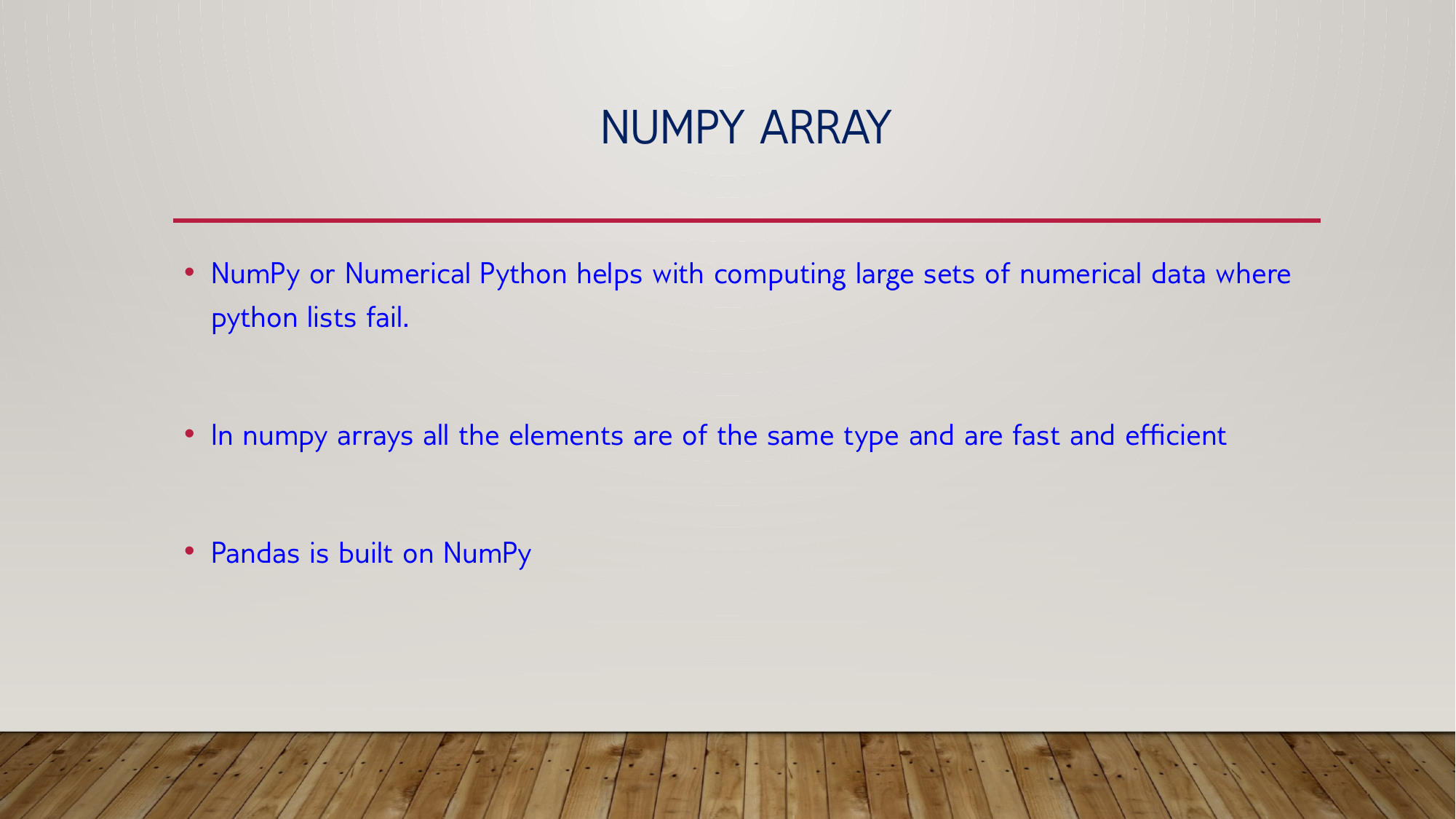

# NUMPY ARRAY
NumPy or Numerical Python helps with computing large sets of numerical data where python lists fail.

In numpy arrays all the elements are of the same type and are fast and efficient

Pandas is built on NumPy